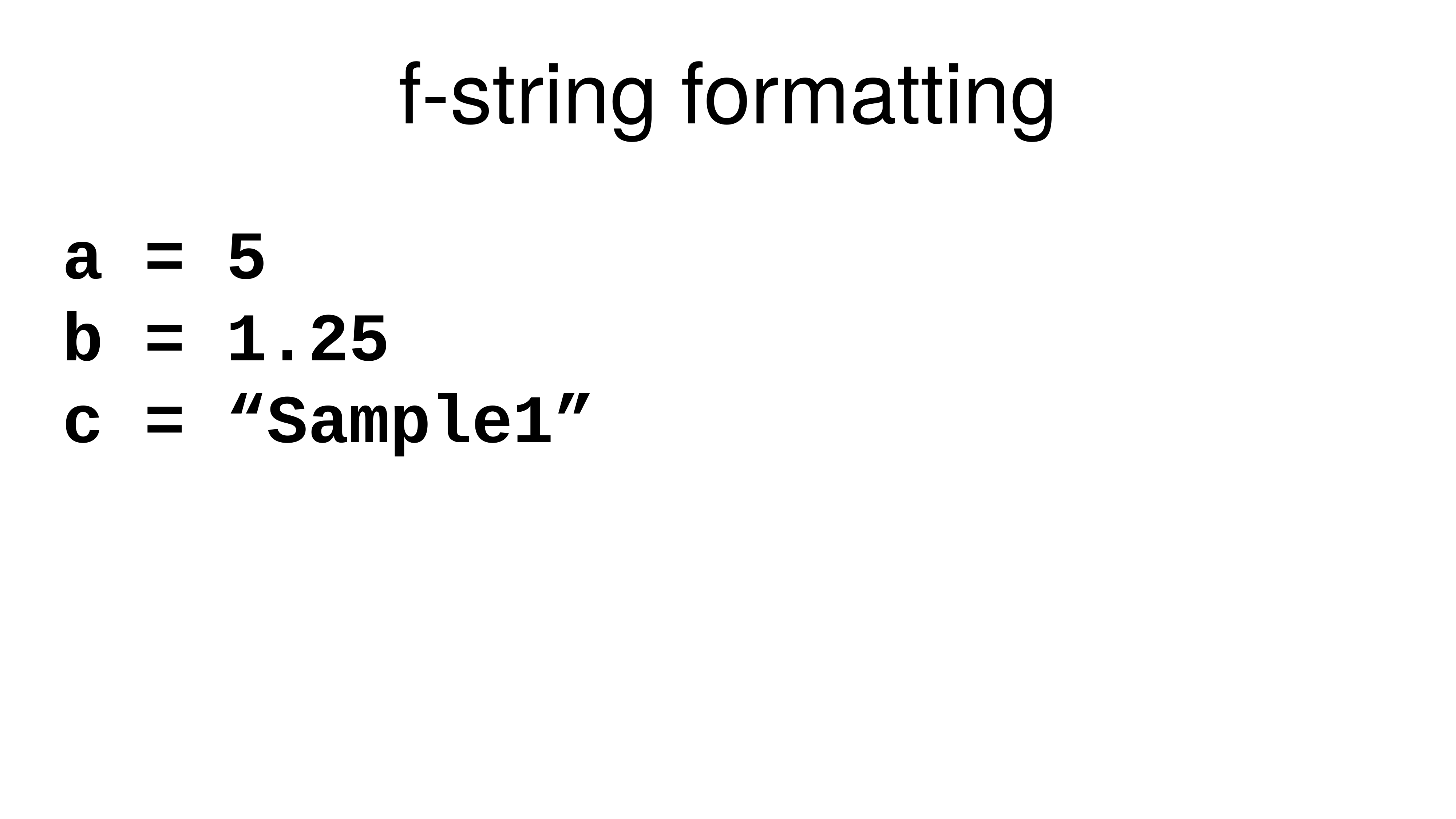

# f-string formatting
a = 5
b = 1.25
c = “Sample1”